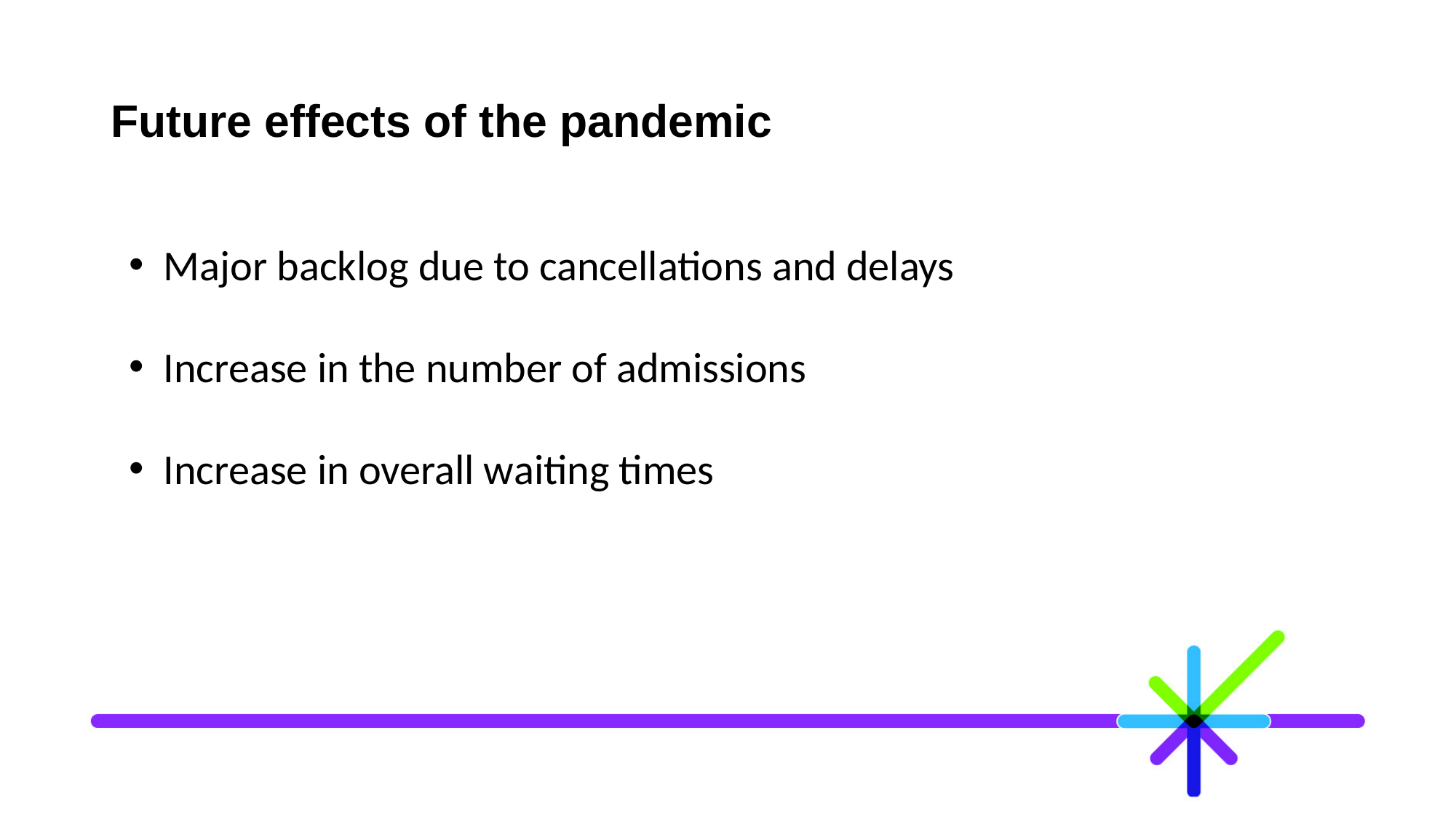

# Future effects of the pandemic

Major backlog due to cancellations and delays

Increase in the number of admissions

Increase in overall waiting times